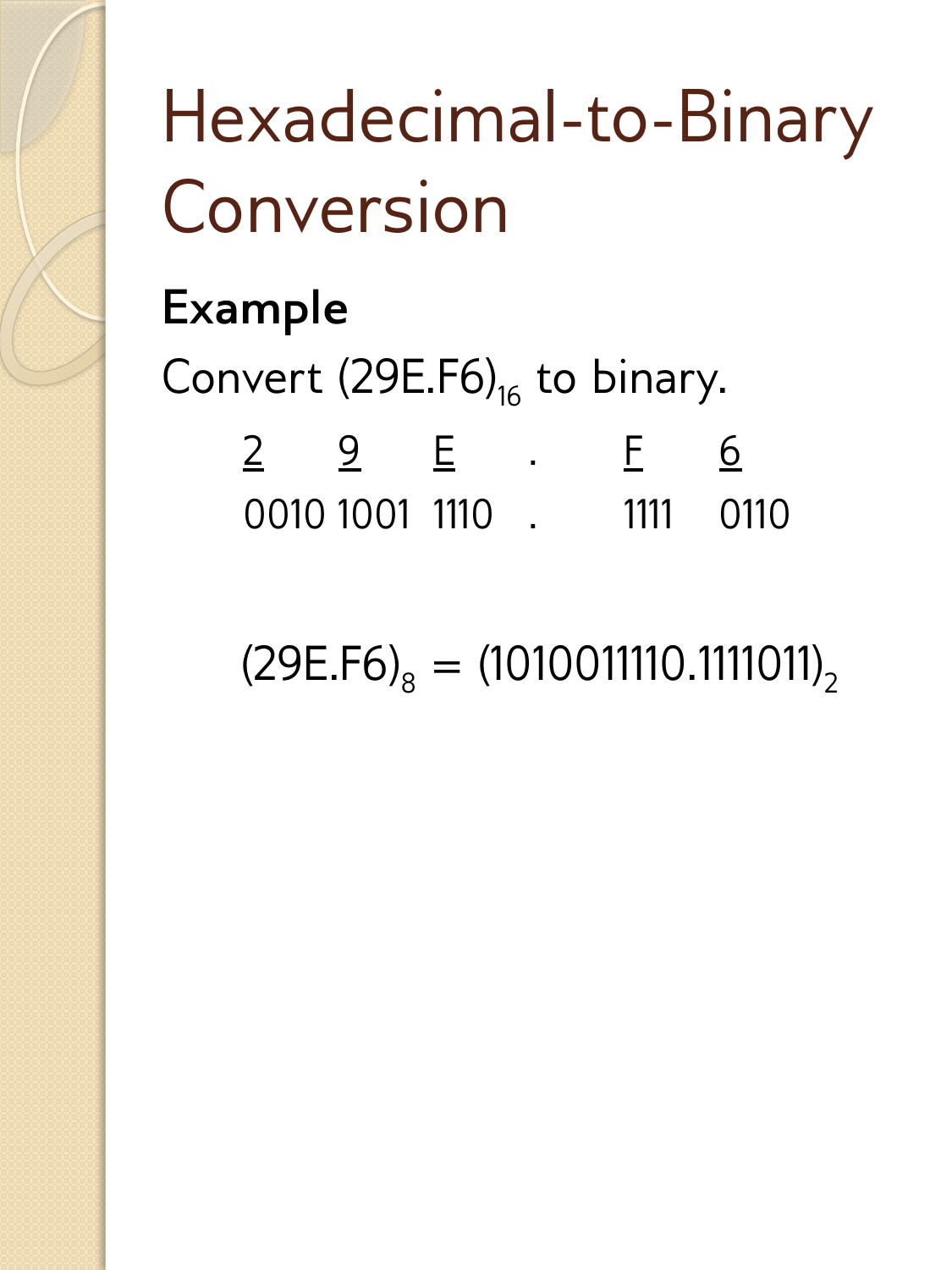

# Hexadecimal-to-Binary Conversion
Example
Convert (29E.F6)16 to binary.

(29E.F6)8 = (1010011110.1111011)2
| 2 | 9 | E | . | F | 6 |
| --- | --- | --- | --- | --- | --- |
| 0010 | 1001 | 1110 | . | 1111 | 0110 |